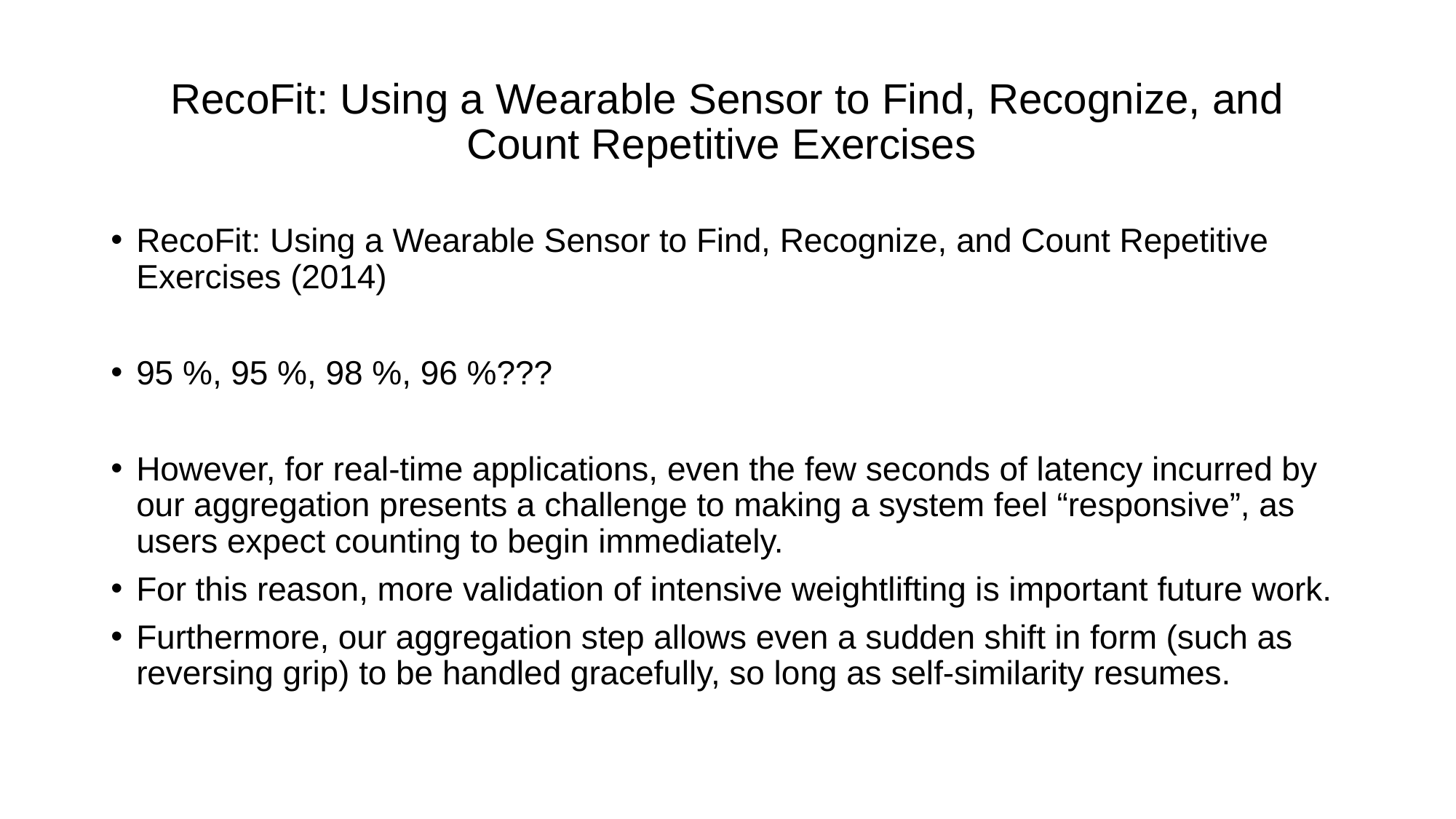

# RecoFit: Using a Wearable Sensor to Find, Recognize, and Count Repetitive Exercises
RecoFit: Using a Wearable Sensor to Find, Recognize, and Count Repetitive Exercises (2014)

95 %, 95 %, 98 %, 96 %???

However, for real-time applications, even the few seconds of latency incurred by our aggregation presents a challenge to making a system feel “responsive”, as users expect counting to begin immediately.
For this reason, more validation of intensive weightlifting is important future work.
Furthermore, our aggregation step allows even a sudden shift in form (such as reversing grip) to be handled gracefully, so long as self-similarity resumes.